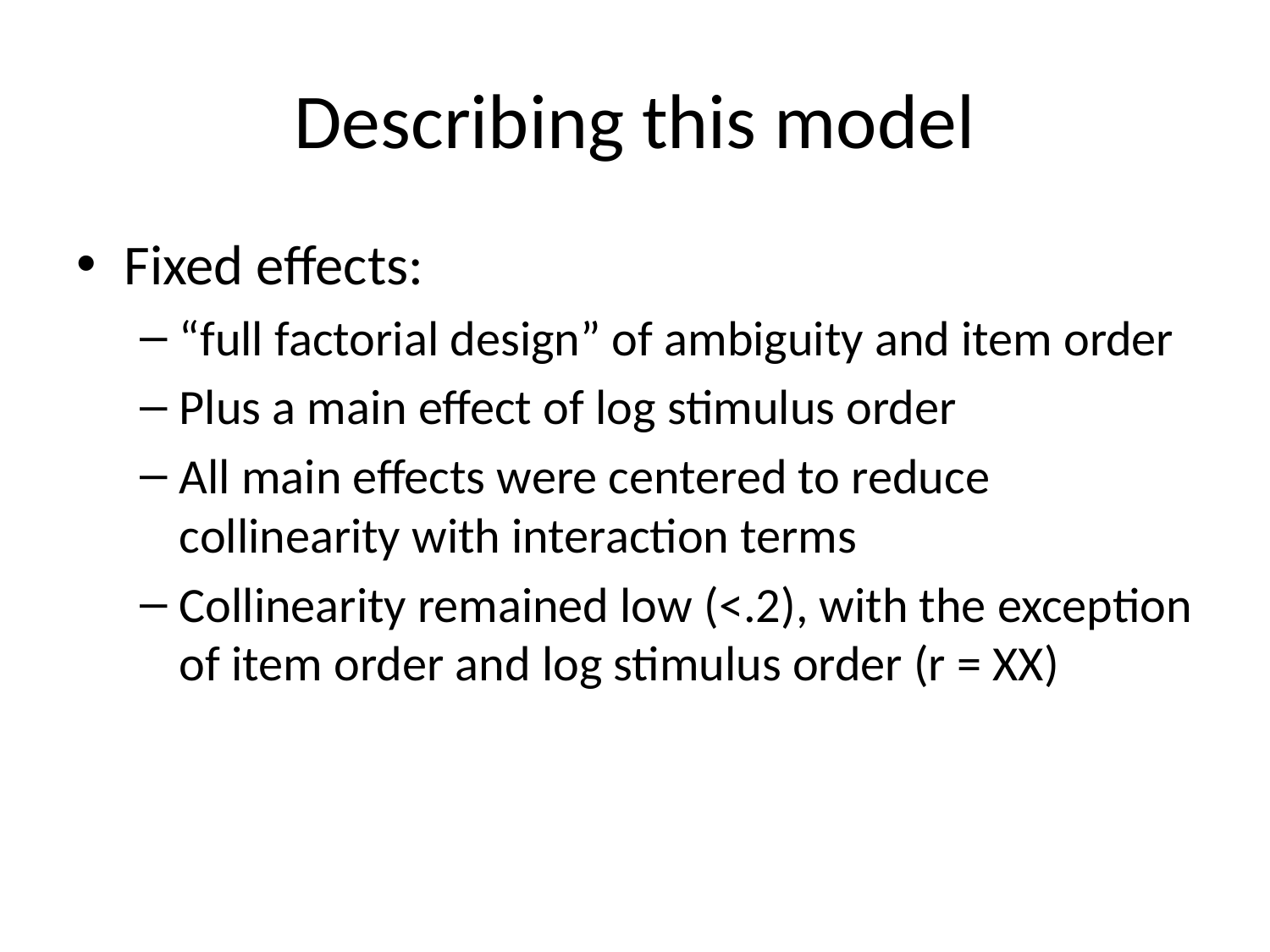

# Describing this model
Fixed effects:
“full factorial design” of ambiguity and item order
Plus a main effect of log stimulus order
All main effects were centered to reduce collinearity with interaction terms
Collinearity remained low (<.2), with the exception of item order and log stimulus order (r = XX)